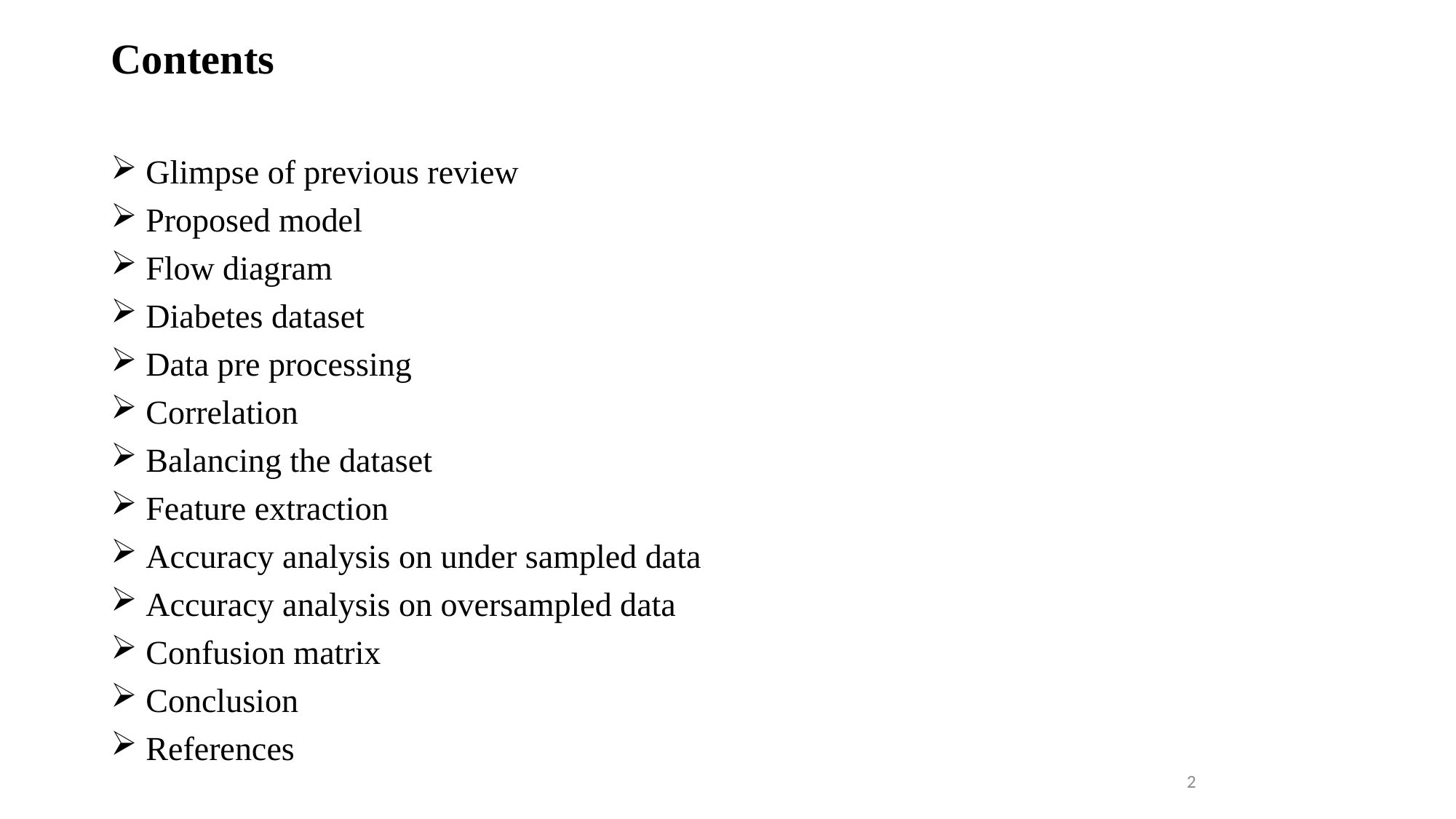

# Contents
Glimpse of previous review
Proposed model
Flow diagram
Diabetes dataset
Data pre processing
Correlation
Balancing the dataset
Feature extraction
Accuracy analysis on under sampled data
Accuracy analysis on oversampled data
Confusion matrix
Conclusion
References

2